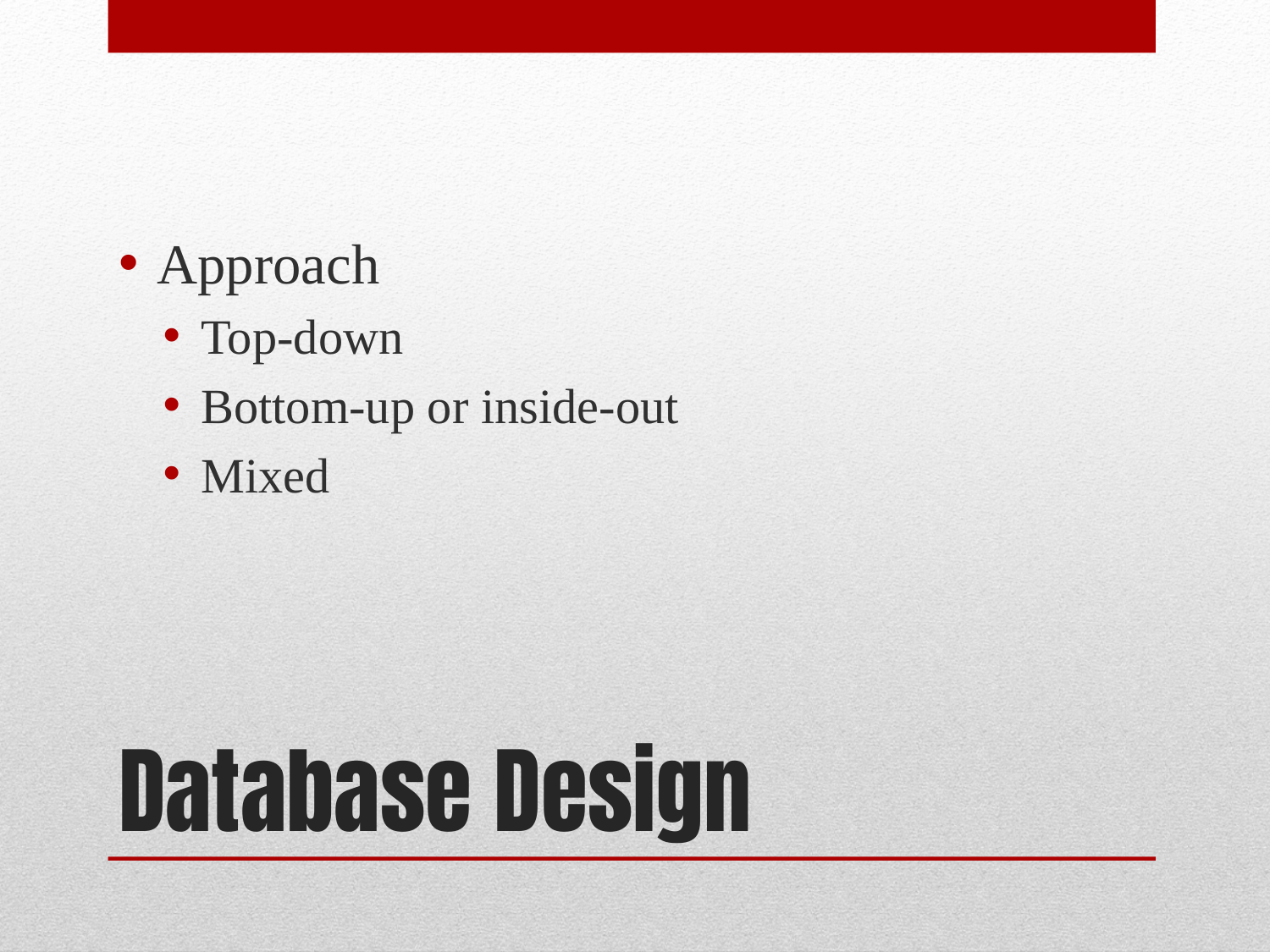

Approach
Top-down
Bottom-up or inside-out
Mixed
# Database Design